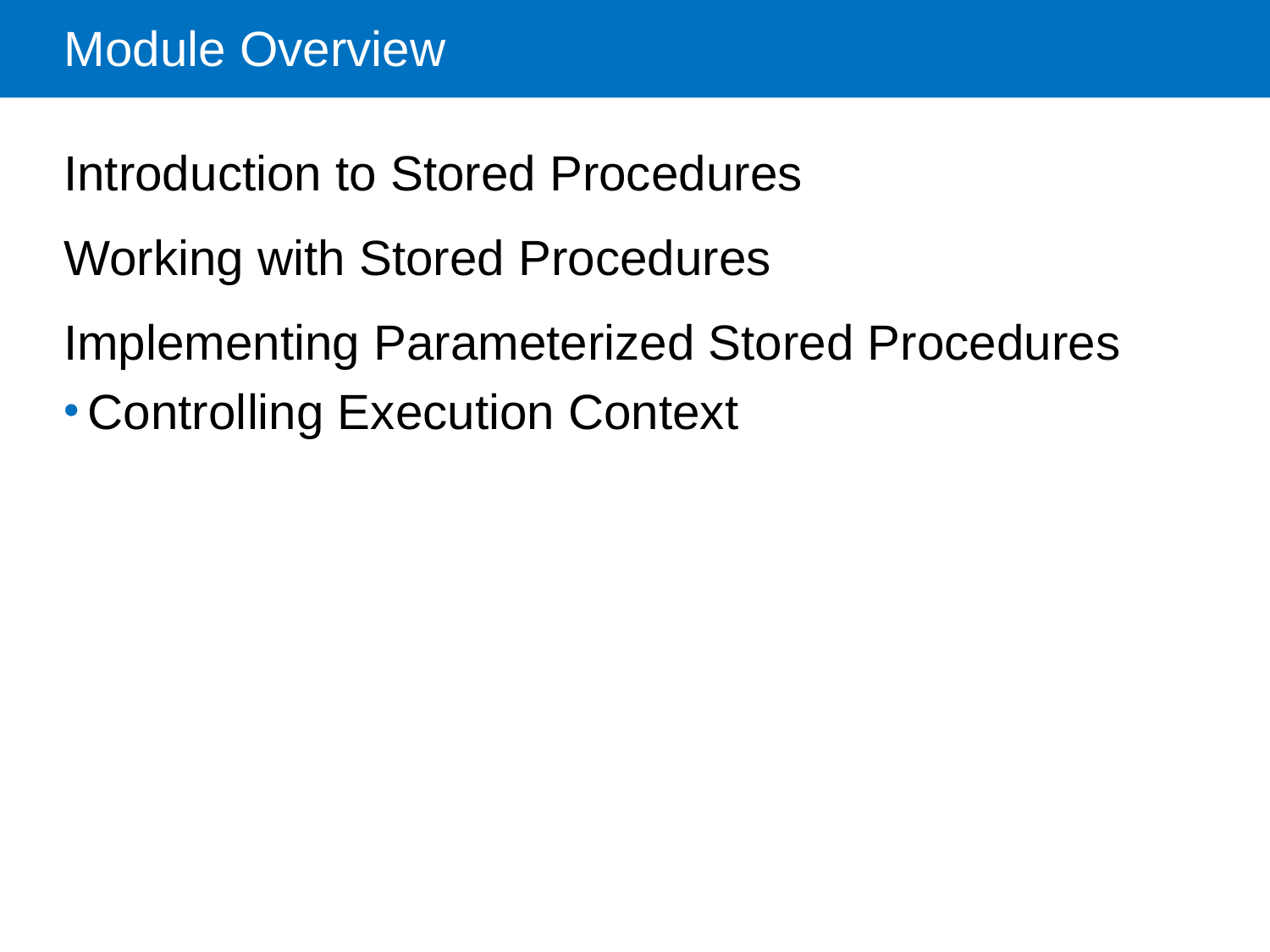

# Module Overview
Introduction to Stored Procedures
Working with Stored Procedures
Implementing Parameterized Stored Procedures
Controlling Execution Context